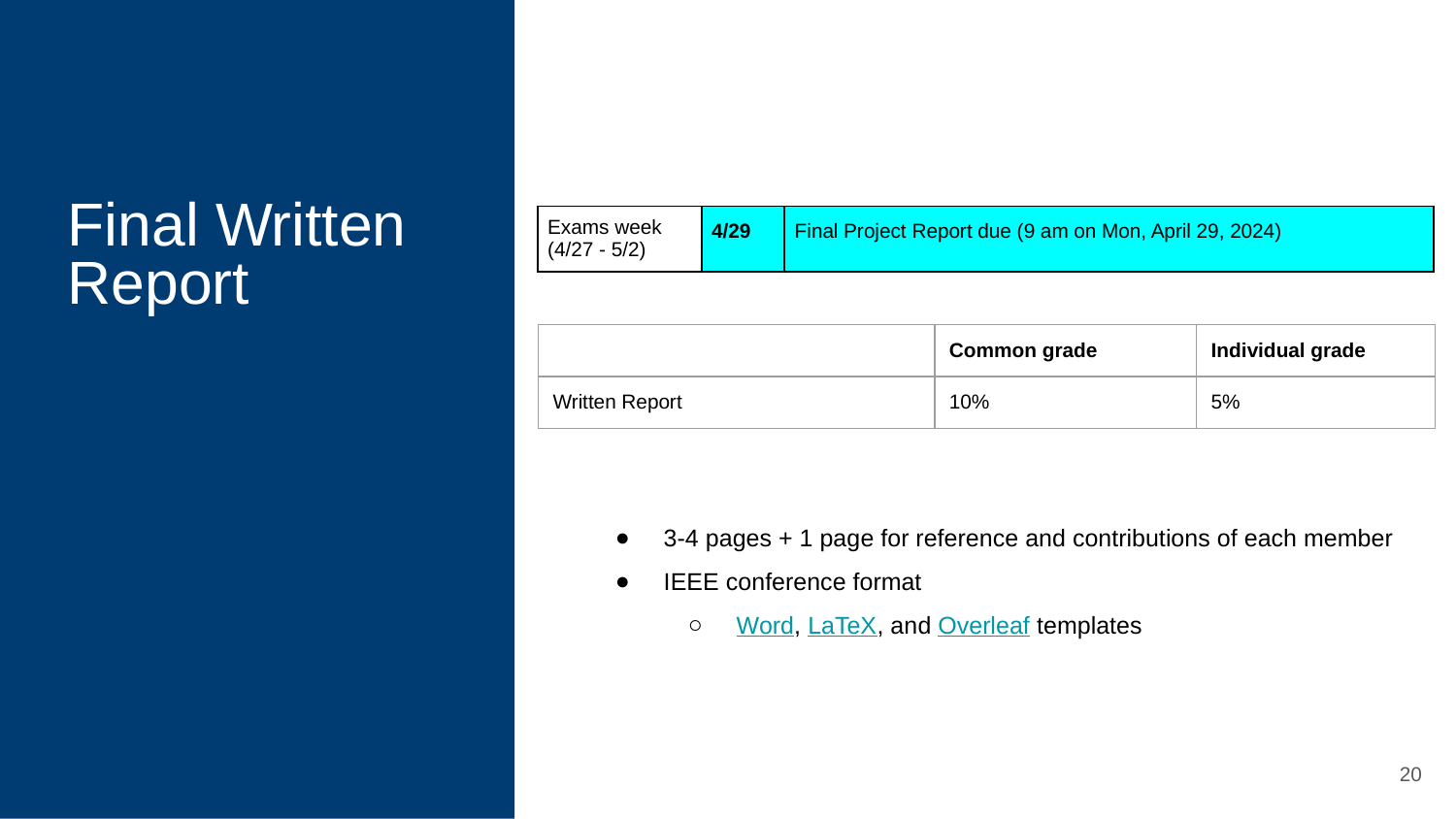

Final Written Report
| Exams week (4/27 - 5/2) | 4/29 | Final Project Report due (9 am on Mon, April 29, 2024) |  |
| --- | --- | --- | --- |
|  | Common grade | Individual grade |
| --- | --- | --- |
| Written Report | 10% | 5% |
3-4 pages + 1 page for reference and contributions of each member
IEEE conference format
Word, LaTeX, and Overleaf templates

20